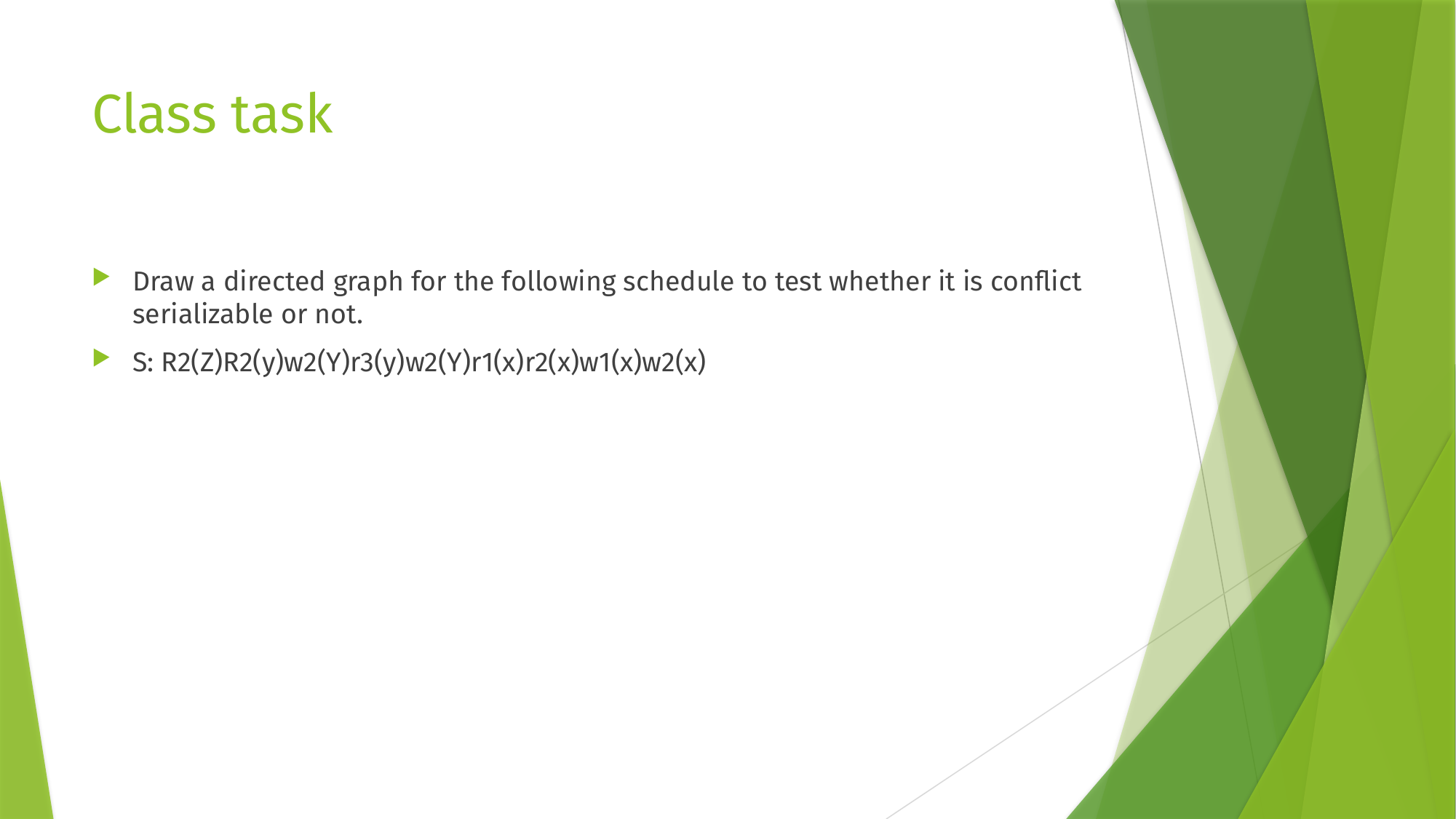

# Class task
Draw a directed graph for the following schedule to test whether it is conflict serializable or not.
S: R2(Z)R2(y)w2(Y)r3(y)w2(Y)r1(x)r2(x)w1(x)w2(x)